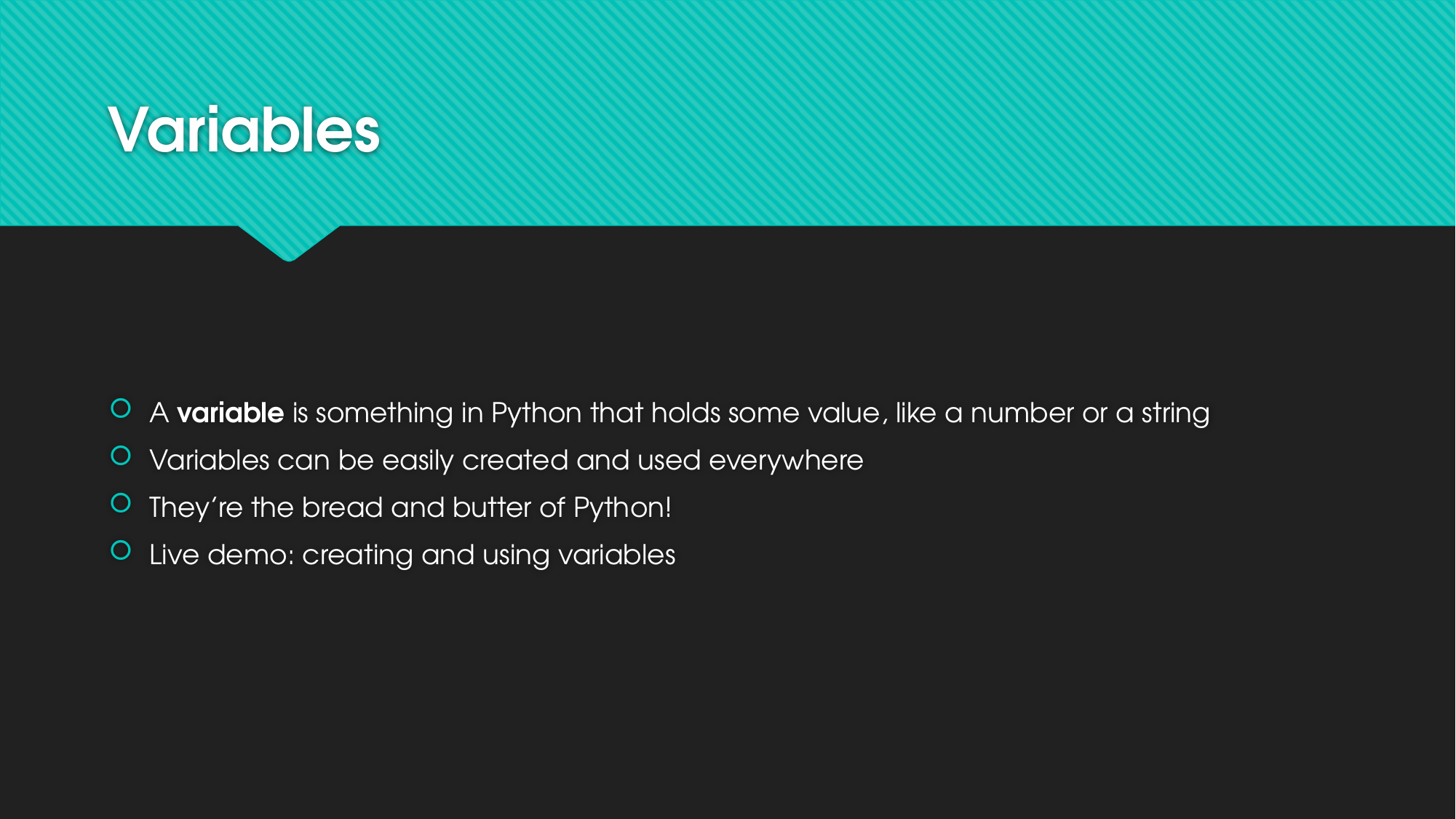

# Variables
A variable is something in Python that holds some value, like a number or a string
Variables can be easily created and used everywhere
They’re the bread and butter of Python!
Live demo: creating and using variables